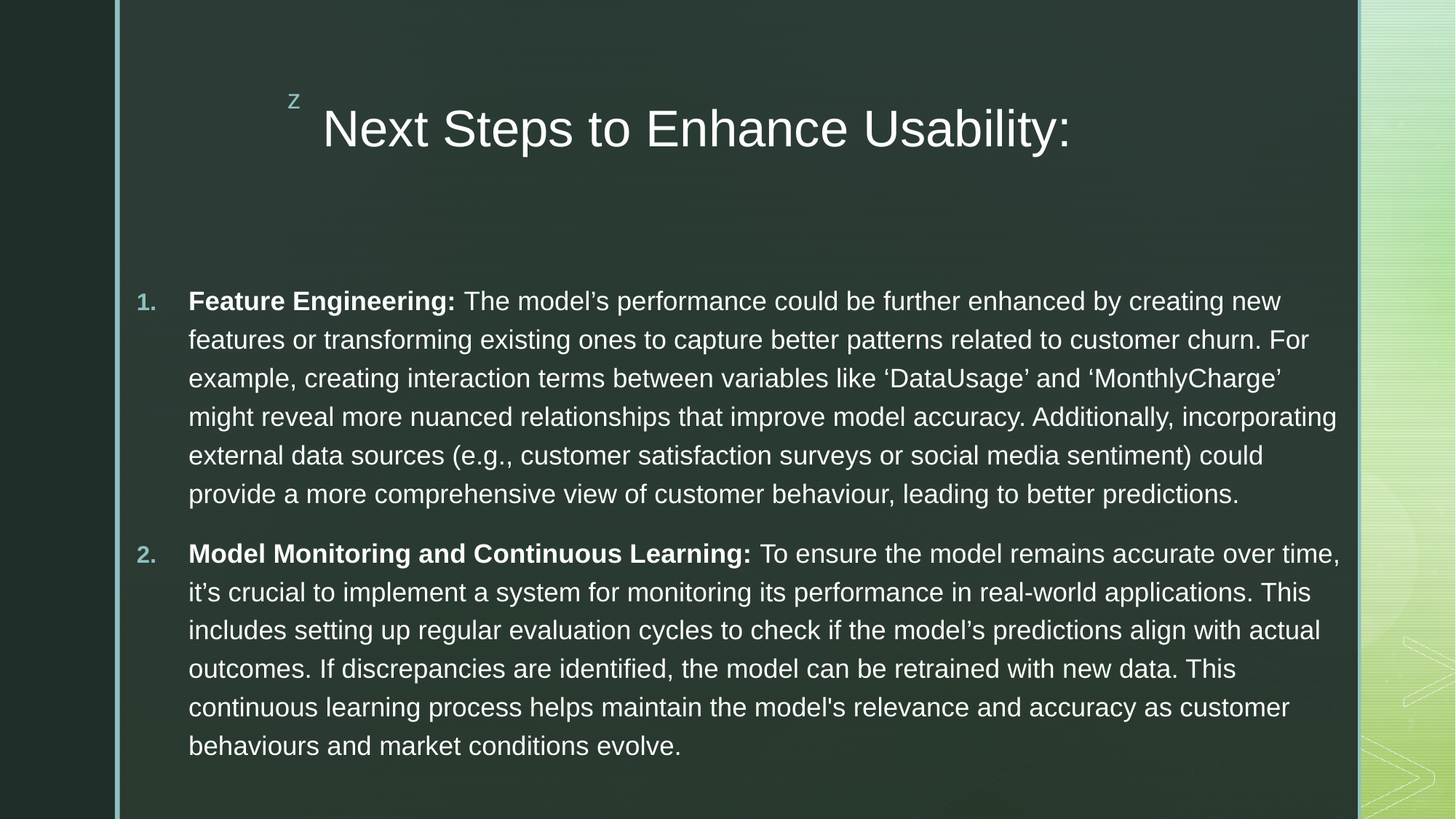

# Next Steps to Enhance Usability:
Feature Engineering: The model’s performance could be further enhanced by creating new features or transforming existing ones to capture better patterns related to customer churn. For example, creating interaction terms between variables like ‘DataUsage’ and ‘MonthlyCharge’ might reveal more nuanced relationships that improve model accuracy. Additionally, incorporating external data sources (e.g., customer satisfaction surveys or social media sentiment) could provide a more comprehensive view of customer behaviour, leading to better predictions.
Model Monitoring and Continuous Learning: To ensure the model remains accurate over time, it’s crucial to implement a system for monitoring its performance in real-world applications. This includes setting up regular evaluation cycles to check if the model’s predictions align with actual outcomes. If discrepancies are identified, the model can be retrained with new data. This continuous learning process helps maintain the model's relevance and accuracy as customer behaviours and market conditions evolve.